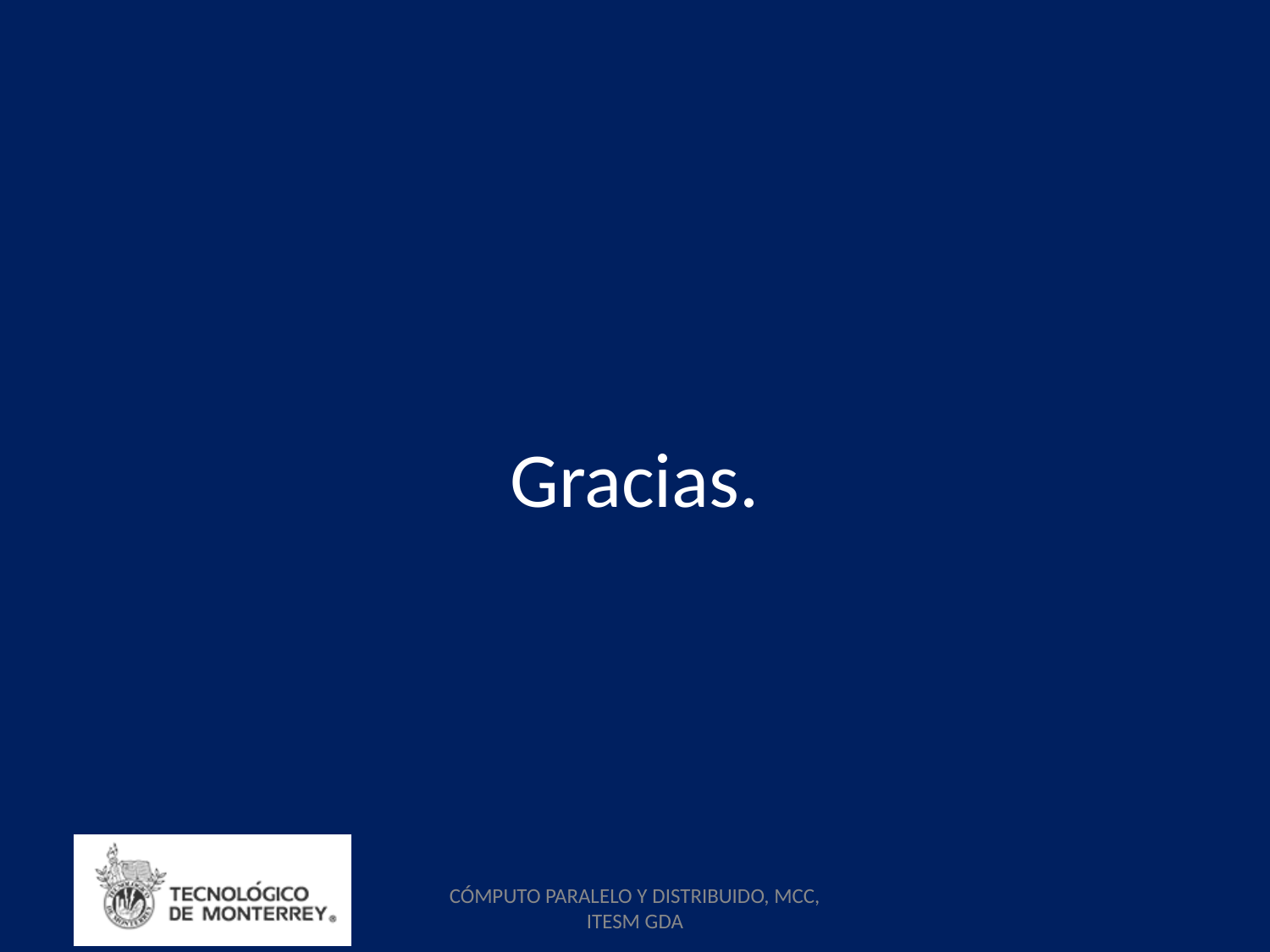

# Gracias.
CÓMPUTO PARALELO Y DISTRIBUIDO, MCC, ITESM GDA